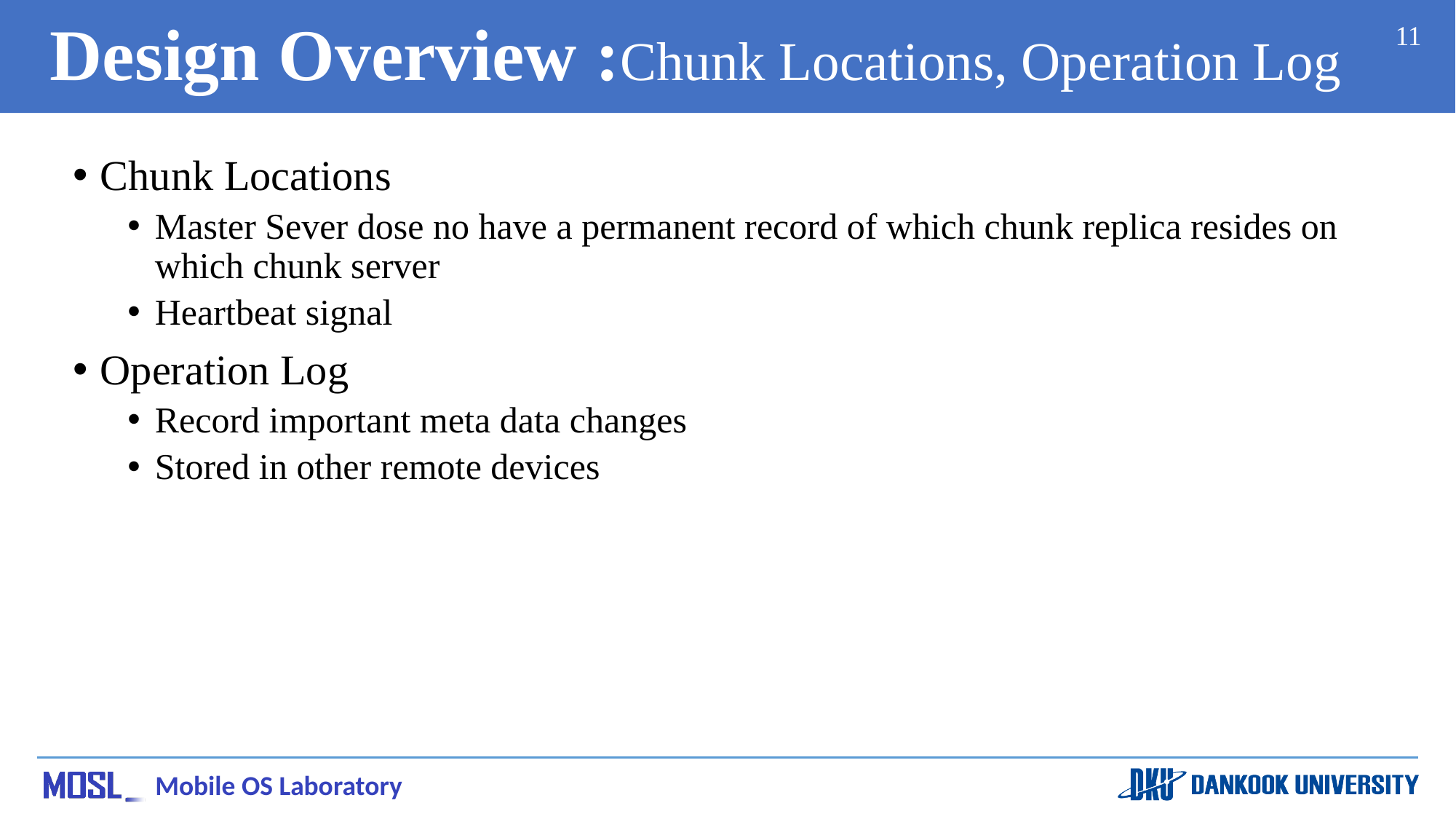

# Design Overview :Chunk Locations, Operation Log
11
Chunk Locations
Master Sever dose no have a permanent record of which chunk replica resides on which chunk server
Heartbeat signal
Operation Log
Record important meta data changes
Stored in other remote devices